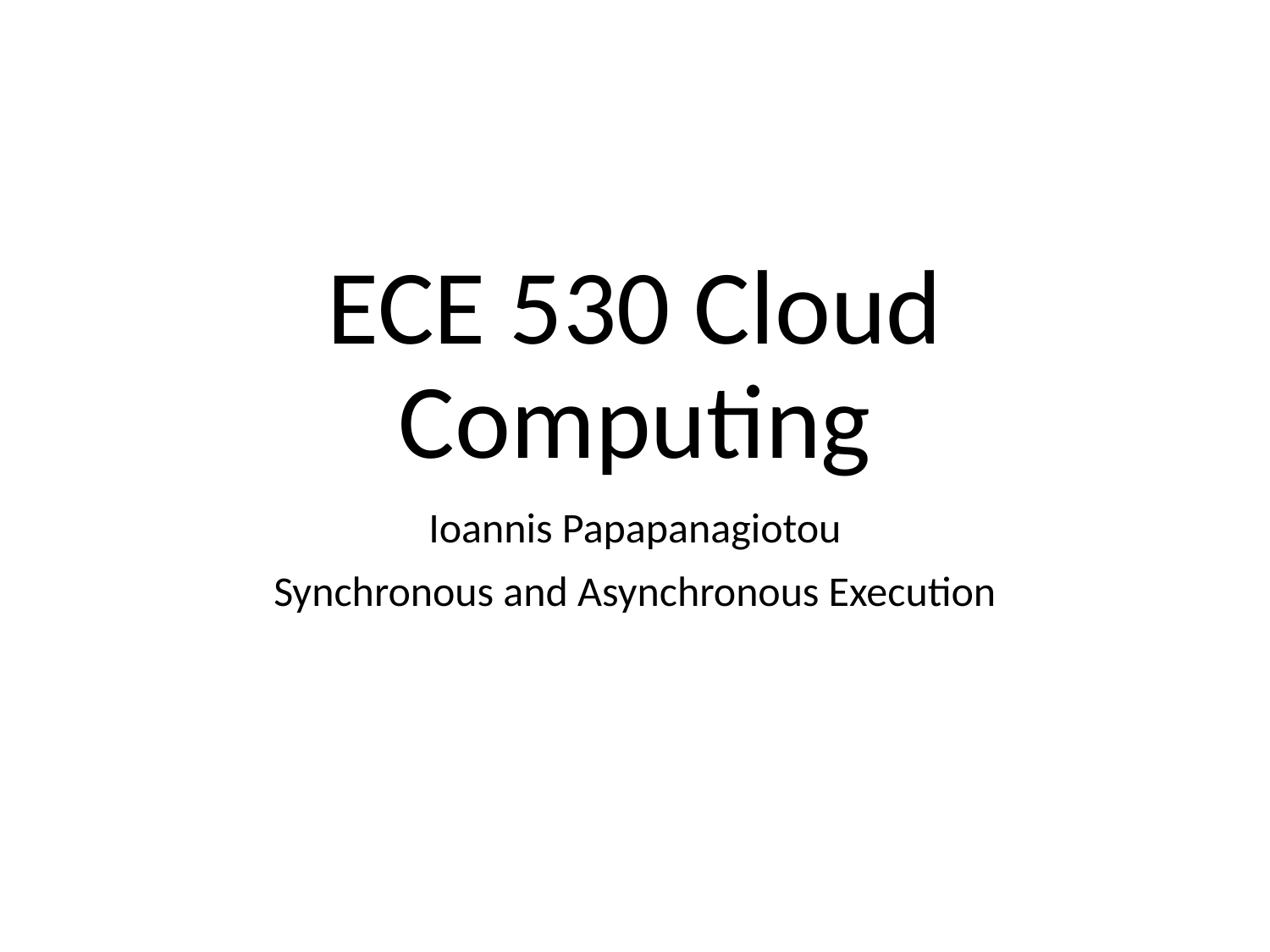

# ECE 530 Cloud Computing
Ioannis Papapanagiotou
Synchronous and Asynchronous Execution